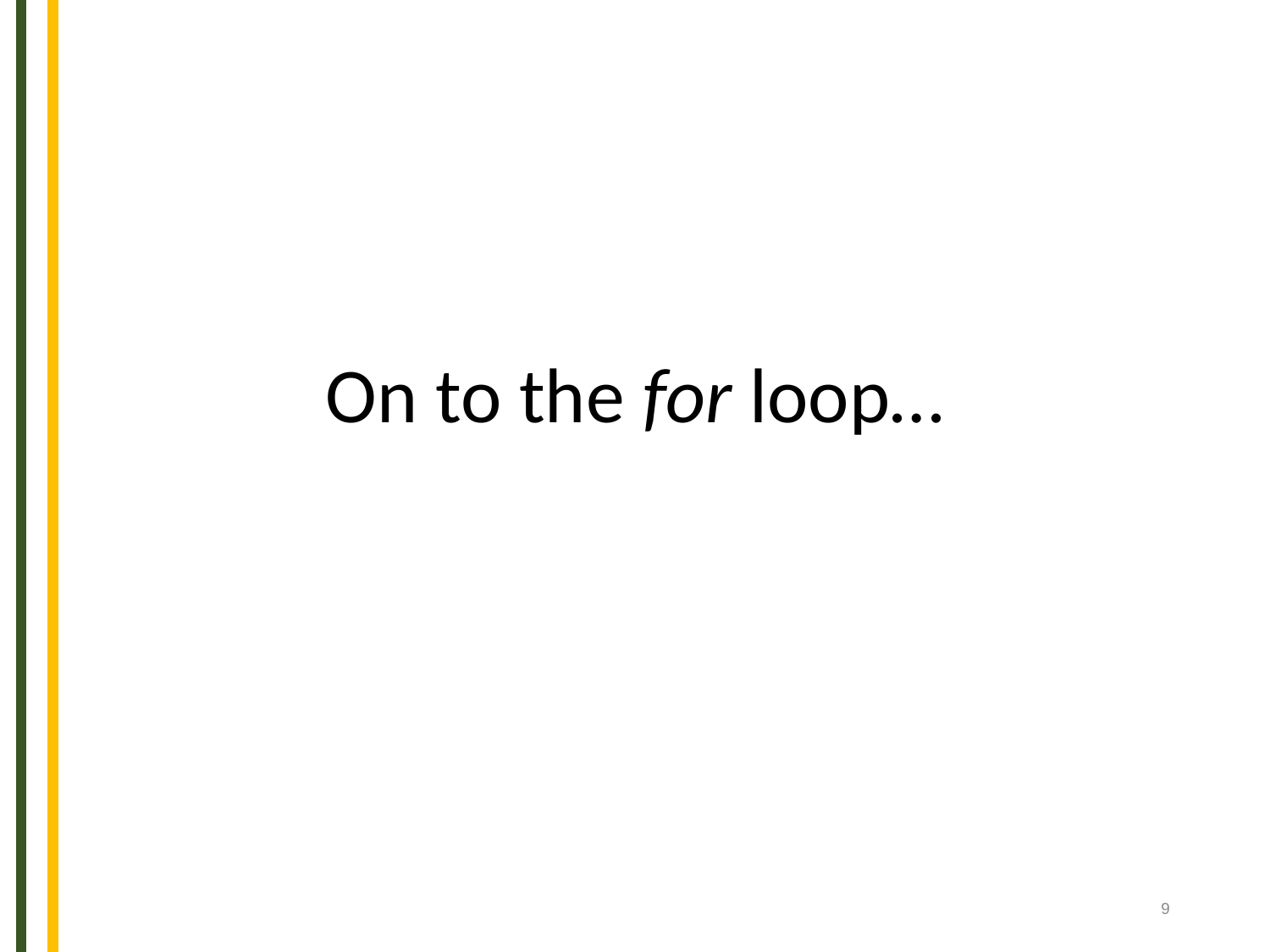

# On to the for loop…

9